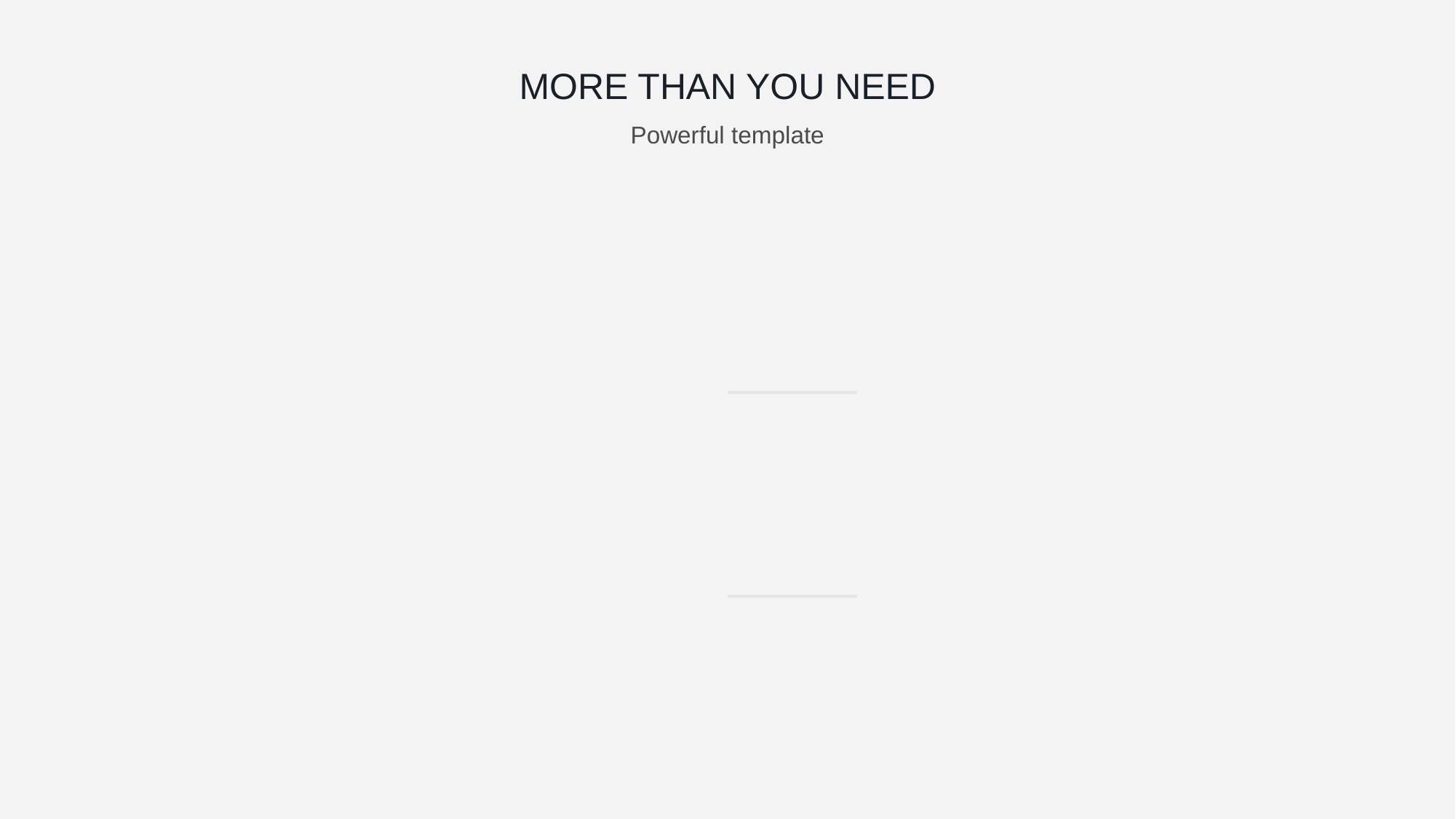

MORE THAN YOU NEED
Powerful template

+69%
When an unknown printer took a galley of type and scrambled it to make a type specimen book. It has survived not only five centuries, but also the.
JOIN NOW YOUR CLIENTS ARE WAITING SLIDE
+96%
Powerful template
When an unknown printer took a galley of type and scrambled it to make a type specimen book. It has survived not only five centuries, but also the.